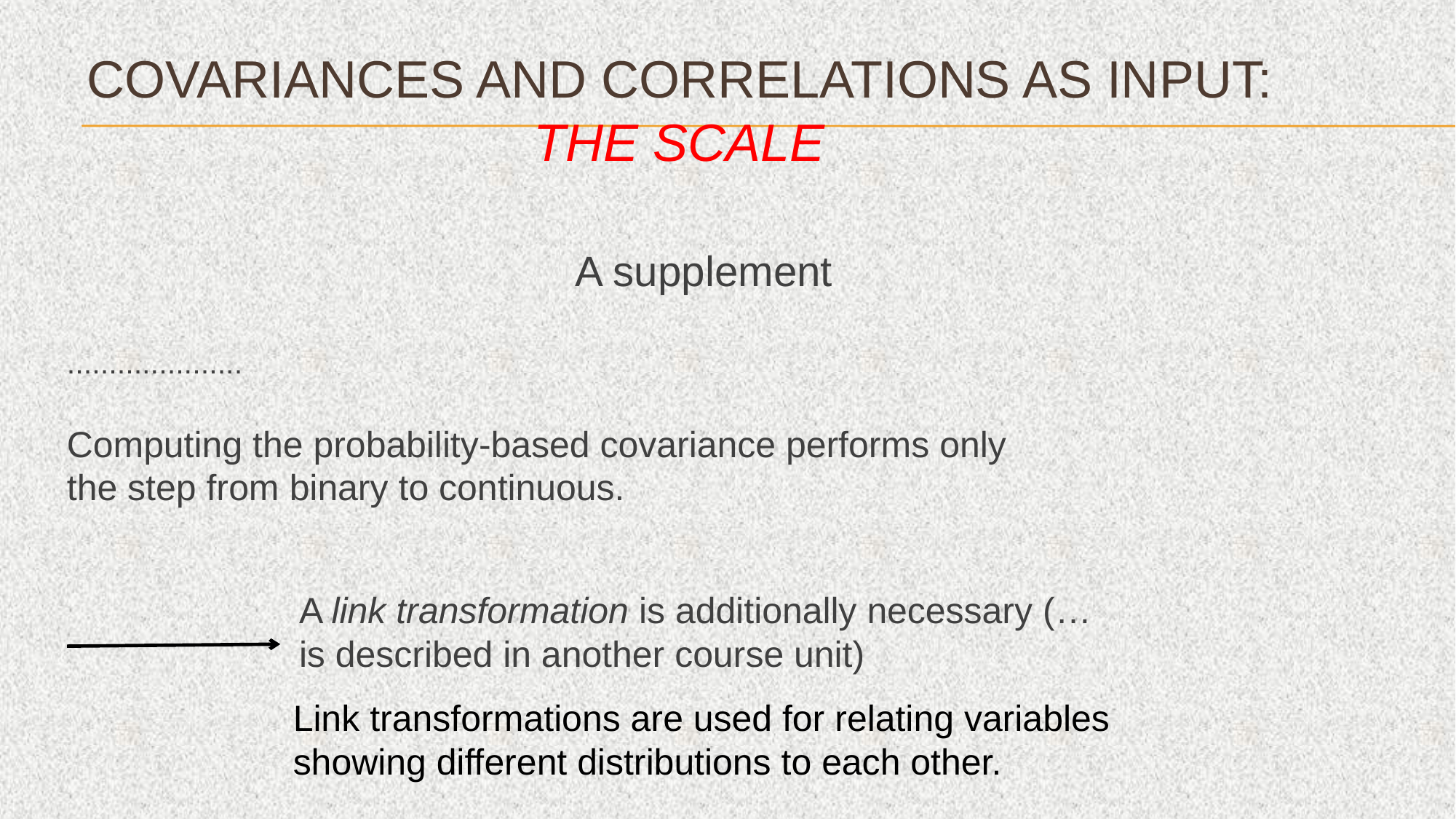

# Covariances and correlations as input: the scale
                                           A supplement

.....................

Computing the probability-based covariance performs only
the step from binary to continuous.

A link transformation is additionally necessary (… is described in another course unit)
Link transformations are used for relating variables
showing different distributions to each other.